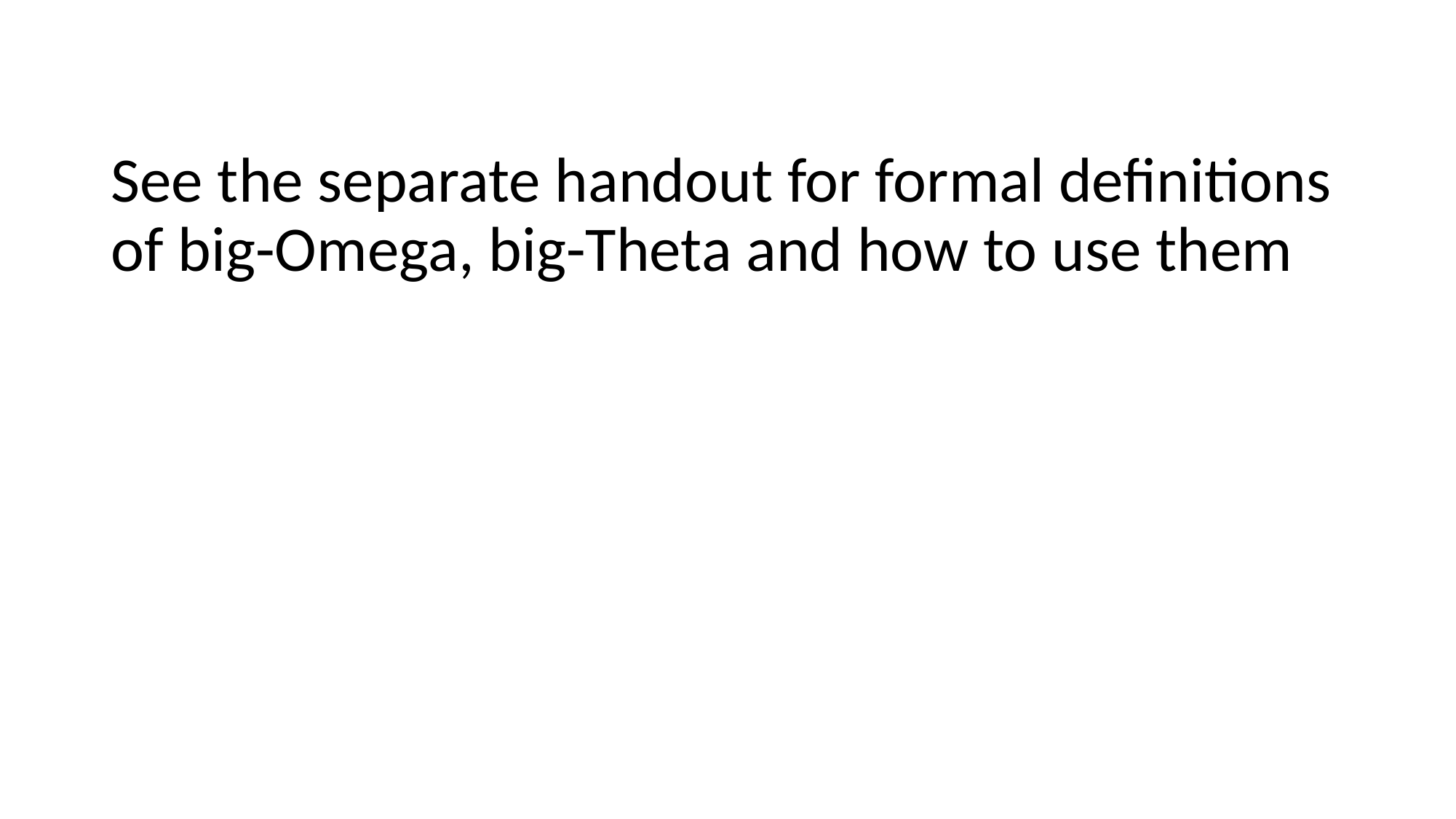

# See the separate handout for formal definitions of big-Omega, big-Theta and how to use them